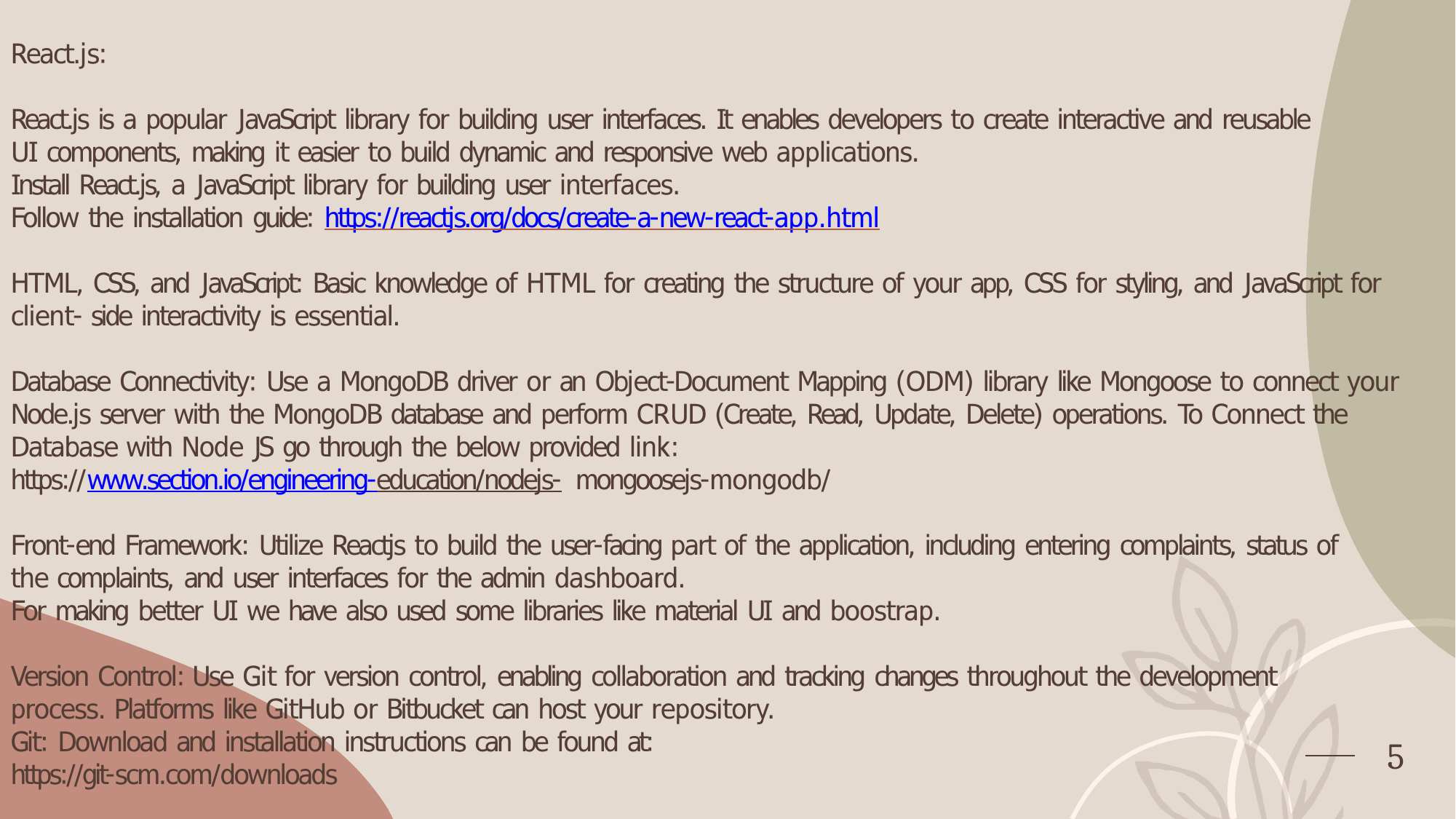

React.js:
React.js is a popular JavaScript library for building user interfaces. It enables developers to create interactive and reusable UI components, making it easier to build dynamic and responsive web applications.
Install React.js, a JavaScript library for building user interfaces.
Follow the installation guide: https://reactjs.org/docs/create-a-new-react-app.html
HTML, CSS, and JavaScript: Basic knowledge of HTML for creating the structure of your app, CSS for styling, and JavaScript for client- side interactivity is essential.
Database Connectivity: Use a MongoDB driver or an Object-Document Mapping (ODM) library like Mongoose to connect your Node.js server with the MongoDB database and perform CRUD (Create, Read, Update, Delete) operations. To Connect the Database with Node JS go through the below provided link:
https://www.section.io/engineering-education/nodejs- mongoosejs-mongodb/
Front-end Framework: Utilize Reactjs to build the user-facing part of the application, including entering complaints, status of the complaints, and user interfaces for the admin dashboard.
For making better UI we have also used some libraries like material UI and boostrap.
Version Control: Use Git for version control, enabling collaboration and tracking changes throughout the development process. Platforms like GitHub or Bitbucket can host your repository.

Git: Download and installation instructions can be found at: https://git-scm.com/downloads
5